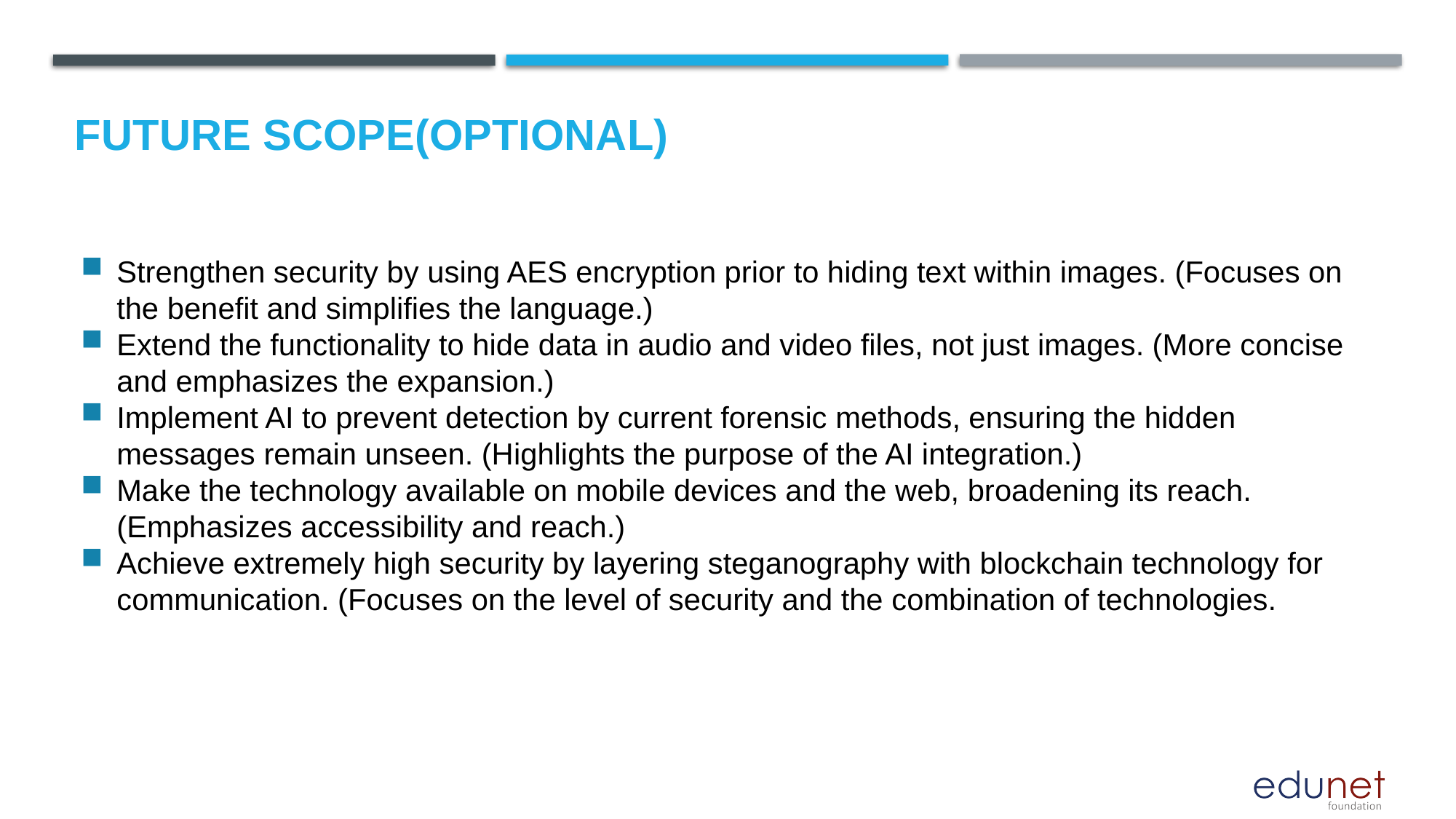

Future scope(optional)
Strengthen security by using AES encryption prior to hiding text within images. (Focuses on the benefit and simplifies the language.)
Extend the functionality to hide data in audio and video files, not just images. (More concise and emphasizes the expansion.)
Implement AI to prevent detection by current forensic methods, ensuring the hidden messages remain unseen. (Highlights the purpose of the AI integration.)
Make the technology available on mobile devices and the web, broadening its reach. (Emphasizes accessibility and reach.)
Achieve extremely high security by layering steganography with blockchain technology for communication. (Focuses on the level of security and the combination of technologies.